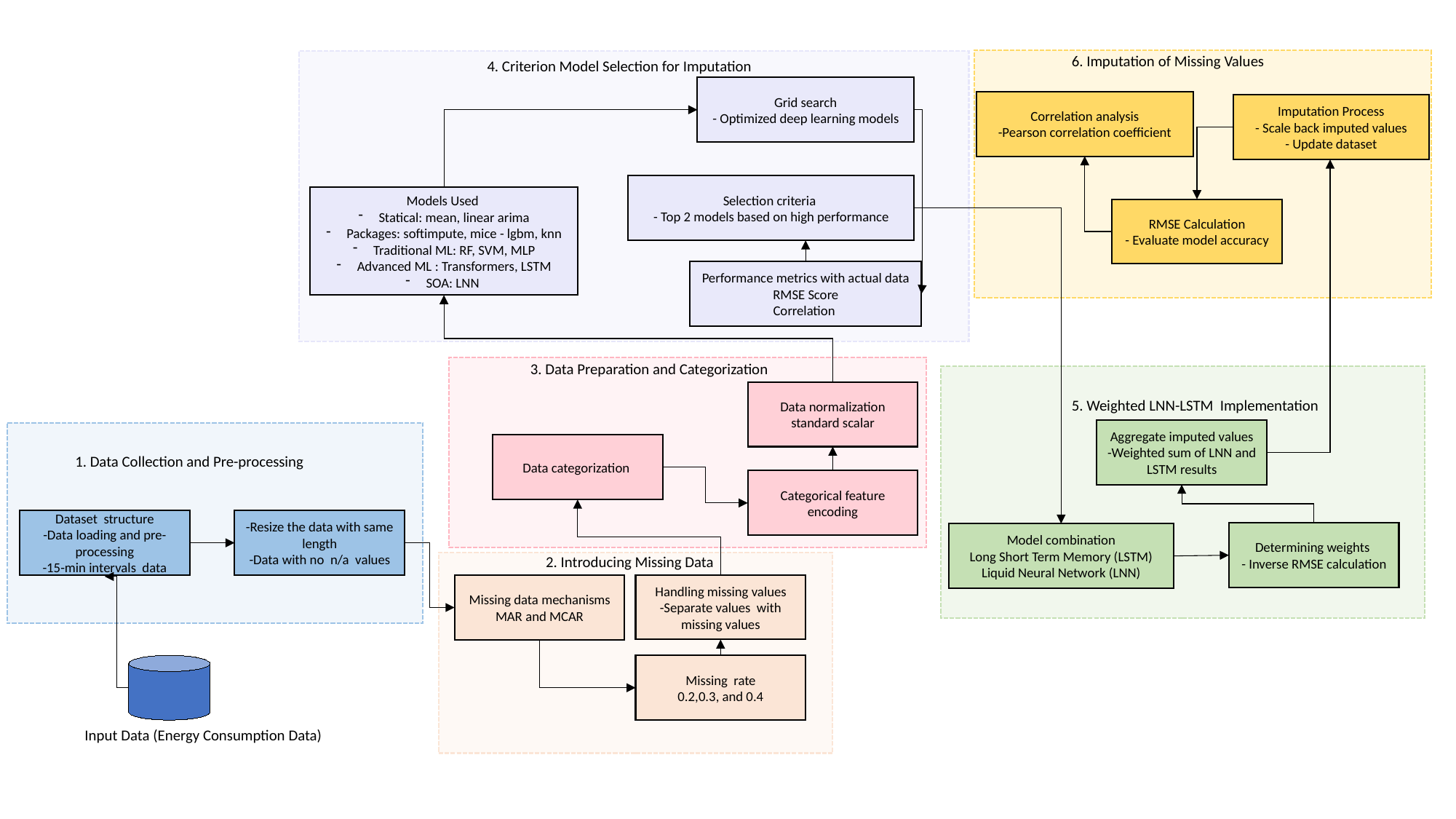

6. Imputation of Missing Values

4. Criterion Model Selection for Imputation
Grid search
- Optimized deep learning models
Correlation analysis
-Pearson correlation coefficient
Imputation Process
- Scale back imputed values
- Update dataset
Selection criteria
- Top 2 models based on high performance
Models Used
Statical: mean, linear arima
Packages: softimpute, mice - lgbm, knn
Traditional ML: RF, SVM, MLP
Advanced ML : Transformers, LSTM
SOA: LNN
RMSE Calculation
- Evaluate model accuracy
Performance metrics with actual data
RMSE Score
Correlation
3. Data Preparation and Categorization

Data normalization standard scalar
5. Weighted LNN-LSTM  Implementation
Aggregate imputed values
-Weighted sum of LNN and LSTM results

Data categorization
1. Data Collection and Pre-processing
Categorical feature encoding
Dataset  structure
-Data loading and pre-processing
-15-min intervals  data
-Resize the data with same length
-Data with no  n/a  values
Determining weights
- Inverse RMSE calculation
Model combination
Long Short Term Memory (LSTM)
Liquid Neural Network (LNN)
2. Introducing Missing Data

Handling missing values
-Separate values  with missing values
Missing data mechanisms
MAR and MCAR

Missing  rate
0.2,0.3, and 0.4
Input Data (Energy Consumption Data)